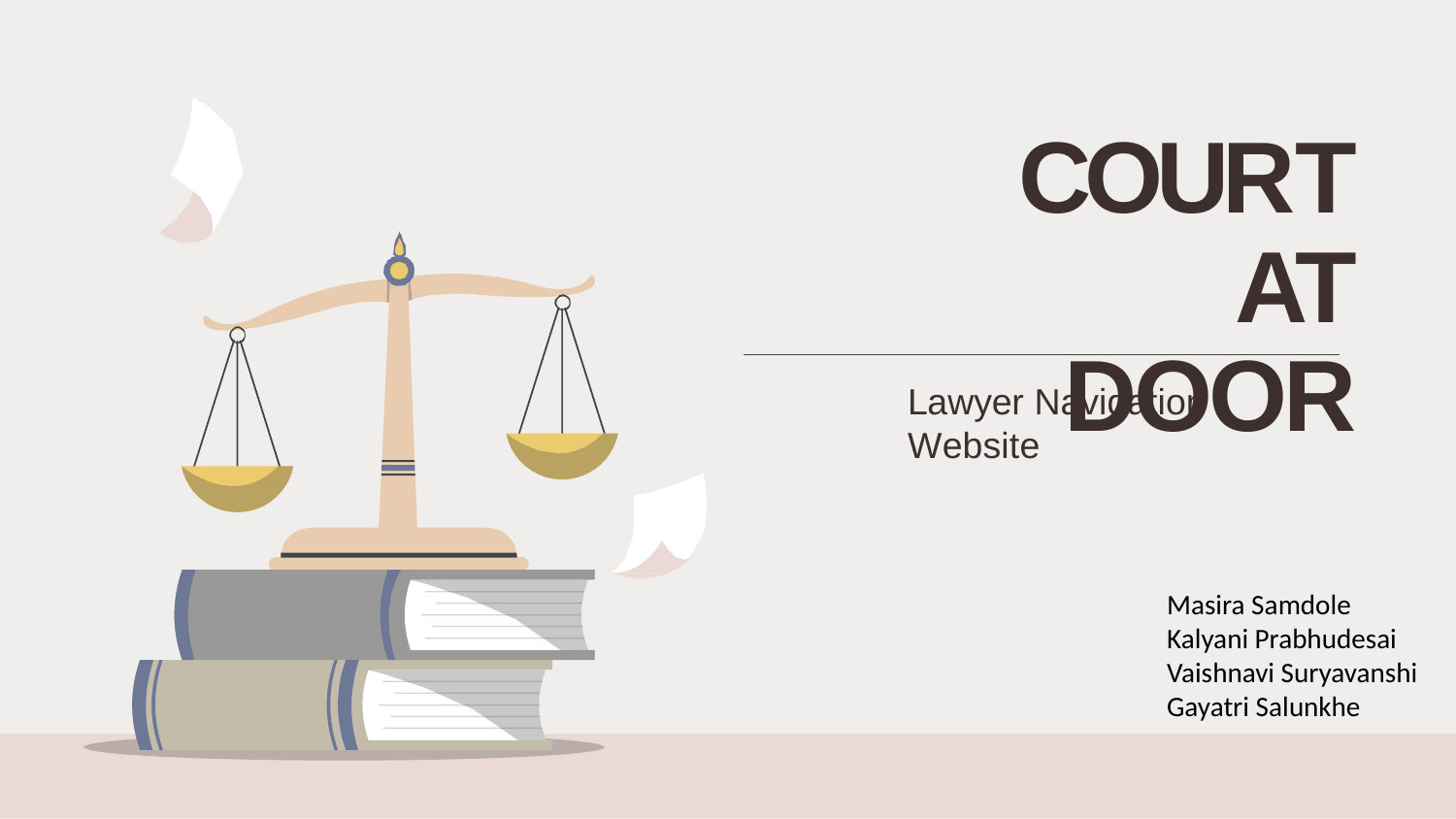

# COURT AT
DOOR

Lawyer Navigation Website
Masira Samdole
Kalyani Prabhudesai
Vaishnavi Suryavanshi
Gayatri Salunkhe